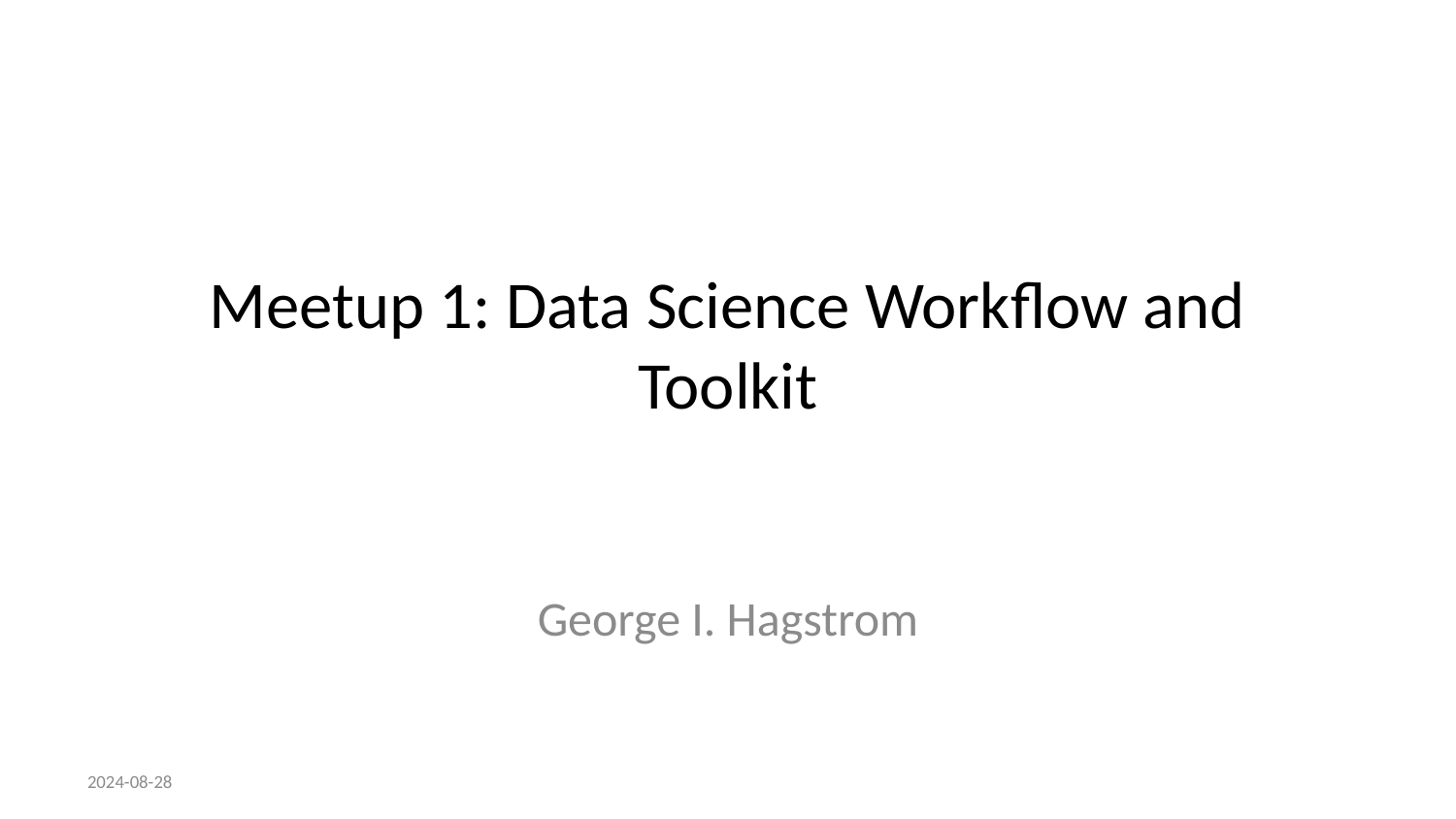

# Meetup 1: Data Science Workflow and Toolkit
George I. Hagstrom
2024-08-28